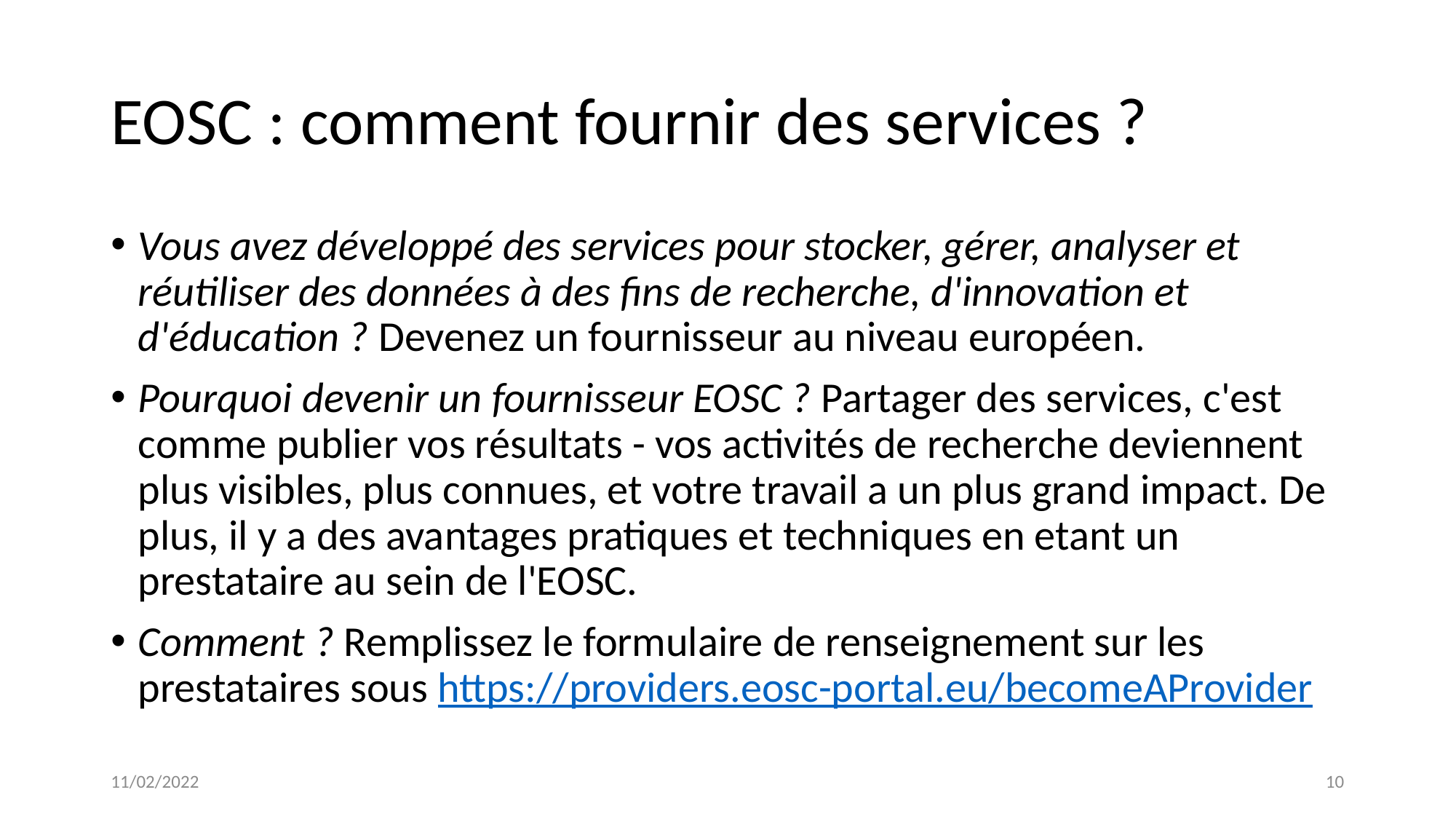

# EOSC : comment fournir des services ?
Vous avez développé des services pour stocker, gérer, analyser et réutiliser des données à des fins de recherche, d'innovation et d'éducation ? Devenez un fournisseur au niveau européen.
Pourquoi devenir un fournisseur EOSC ? Partager des services, c'est comme publier vos résultats - vos activités de recherche deviennent plus visibles, plus connues, et votre travail a un plus grand impact. De plus, il y a des avantages pratiques et techniques en etant un prestataire au sein de l'EOSC.
Comment ? Remplissez le formulaire de renseignement sur les prestataires sous https://providers.eosc-portal.eu/becomeAProvider

11/02/2022
10